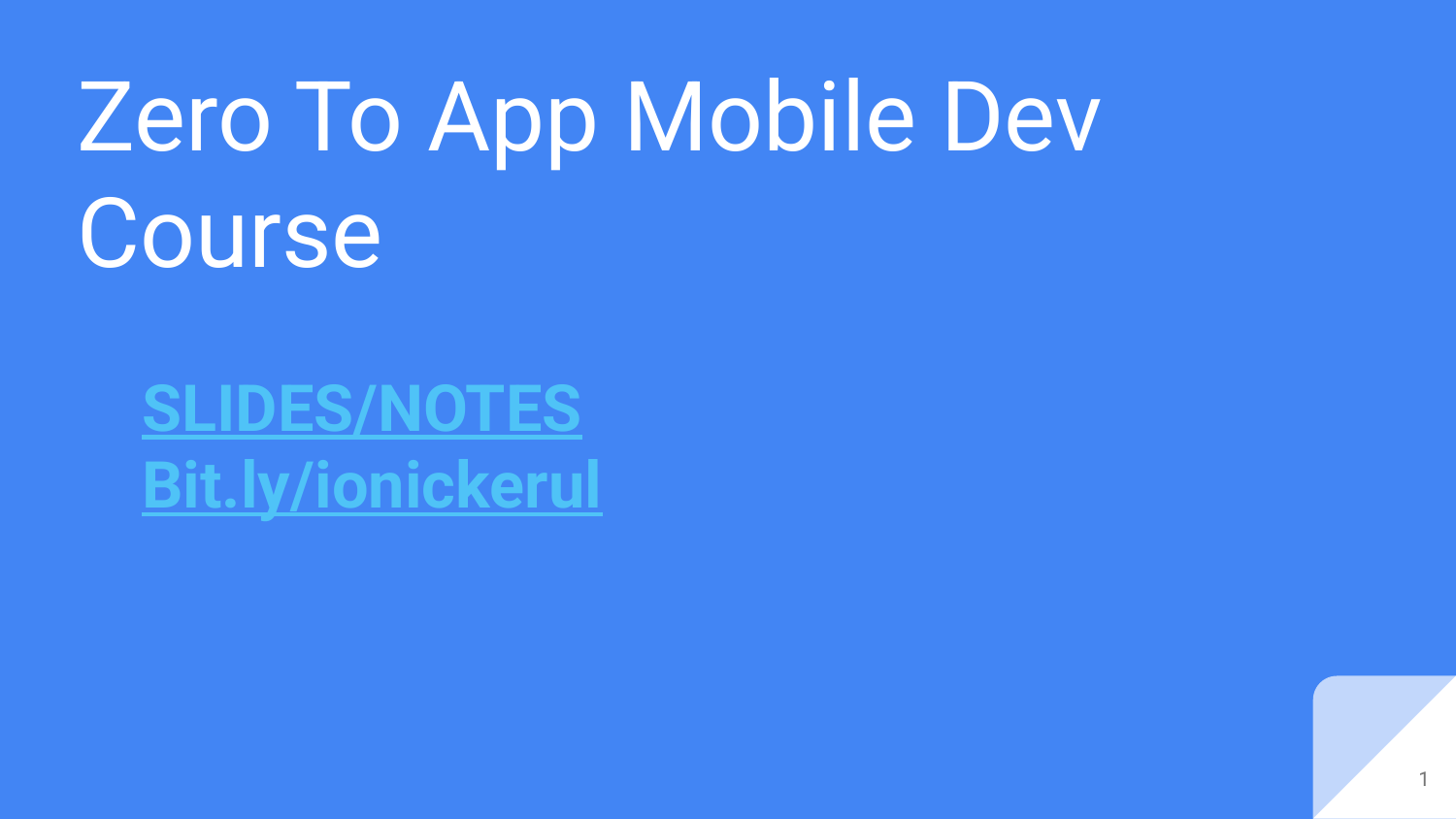

# Zero To App Mobile Dev Course

SLIDES/NOTES
Bit.ly/ionickerul
1